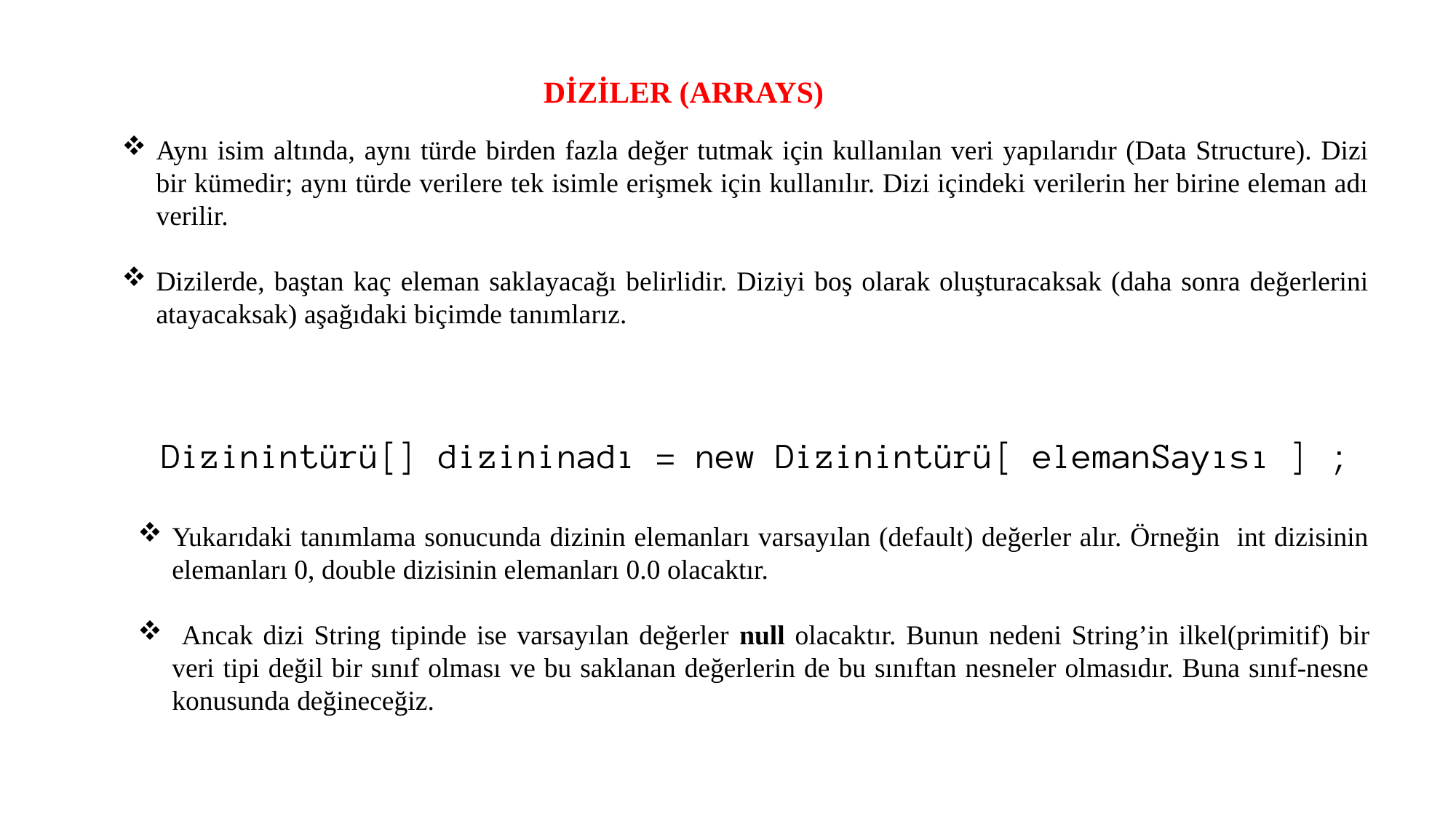

DİZİLER (ARRAYS)
Aynı isim altında, aynı türde birden fazla değer tutmak için kullanılan veri yapılarıdır (Data Structure). Dizi bir kümedir; aynı türde verilere tek isimle erişmek için kullanılır. Dizi içindeki verilerin her birine eleman adı verilir.

Dizilerde, baştan kaç eleman saklayacağı belirlidir. Diziyi boş olarak oluşturacaksak (daha sonra değerlerini atayacaksak) aşağıdaki biçimde tanımlarız.
Dizinintürü[] dizininadı = new Dizinintürü[ elemanSayısı ] ;
Yukarıdaki tanımlama sonucunda dizinin elemanları varsayılan (default) değerler alır. Örneğin  int dizisinin elemanları 0, double dizisinin elemanları 0.0 olacaktır.

 Ancak dizi String tipinde ise varsayılan değerler null olacaktır. Bunun nedeni String’in ilkel(primitif) bir veri tipi değil bir sınıf olması ve bu saklanan değerlerin de bu sınıftan nesneler olmasıdır. Buna sınıf-nesne konusunda değineceğiz.